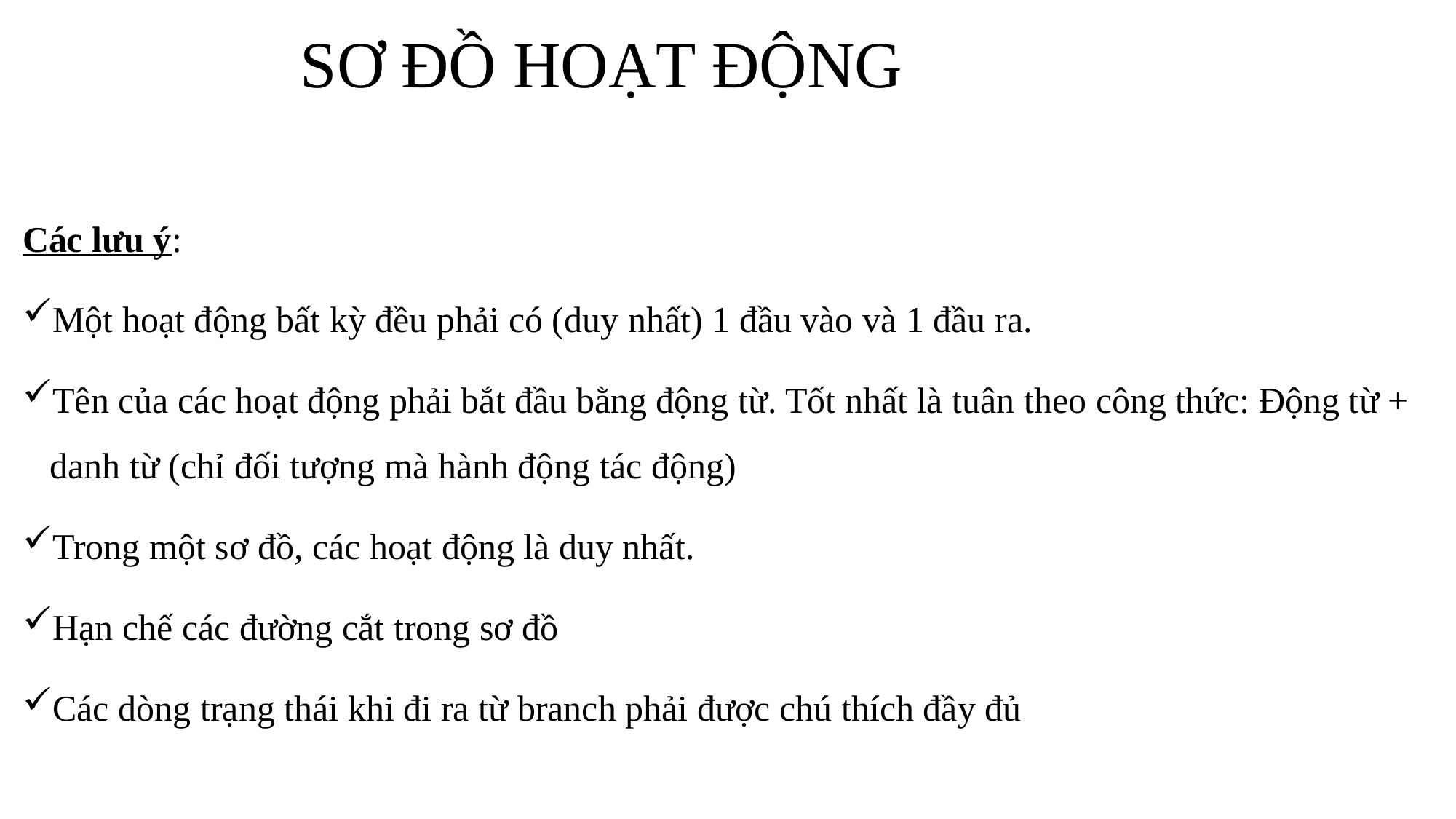

# SƠ ĐỒ HOẠT ĐỘNG
Các lưu ý:
Một hoạt động bất kỳ đều phải có (duy nhất) 1 đầu vào và 1 đầu ra.
Tên của các hoạt động phải bắt đầu bằng động từ. Tốt nhất là tuân theo công thức: Động từ + danh từ (chỉ đối tượng mà hành động tác động)
Trong một sơ đồ, các hoạt động là duy nhất.
Hạn chế các đường cắt trong sơ đồ
Các dòng trạng thái khi đi ra từ branch phải được chú thích đầy đủ